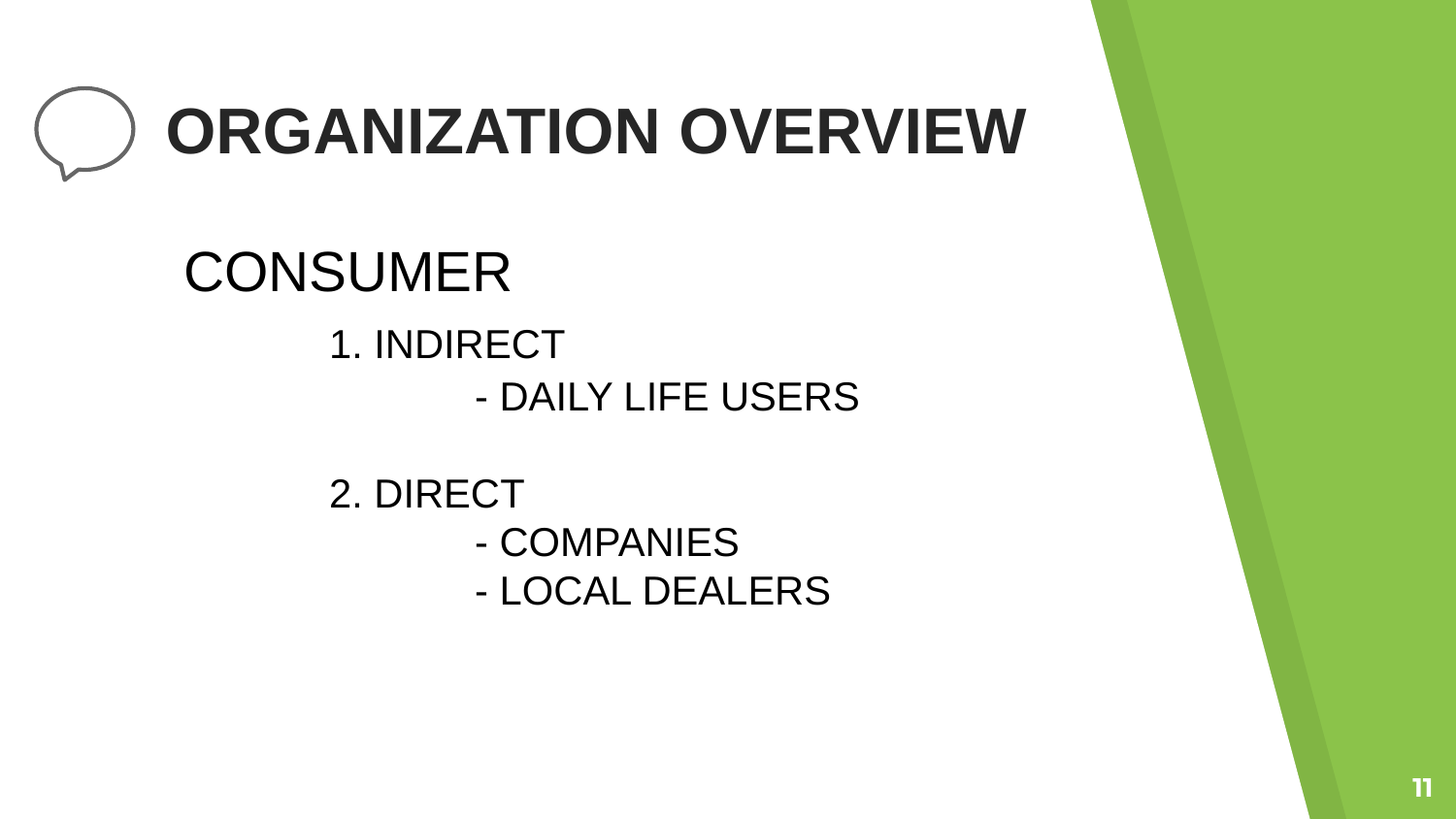

ORGANIZATION OVERVIEW

CONSUMER
	1. INDIRECT
		- DAILY LIFE USERS

	2. DIRECT
		- COMPANIES
		- LOCAL DEALERS

11